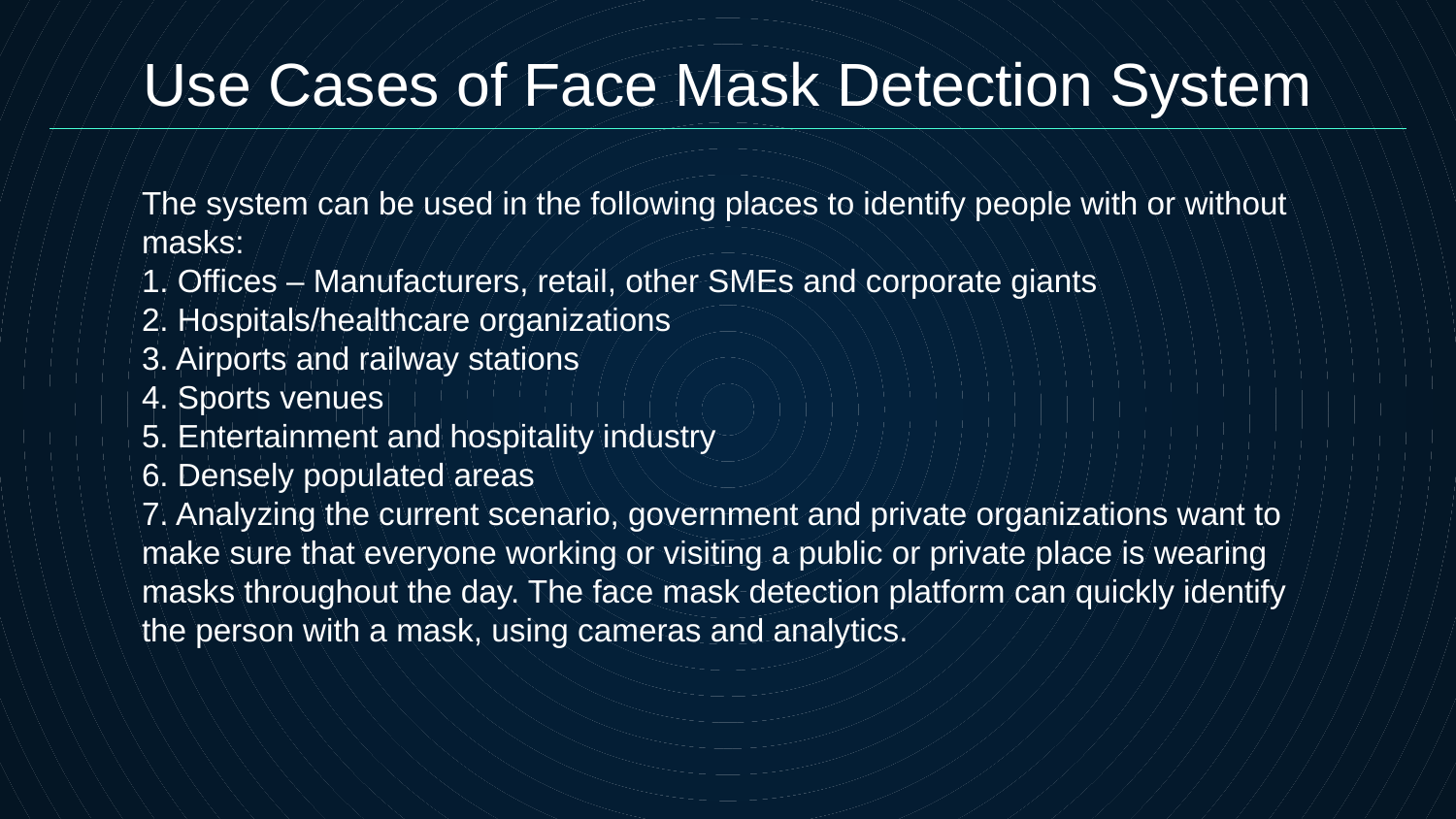

# Use Cases of Face Mask Detection System
The system can be used in the following places to identify people with or without masks:
1. Offices – Manufacturers, retail, other SMEs and corporate giants
2. Hospitals/healthcare organizations
3. Airports and railway stations
4. Sports venues
5. Entertainment and hospitality industry
6. Densely populated areas
7. Analyzing the current scenario, government and private organizations want to make sure that everyone working or visiting a public or private place is wearing masks throughout the day. The face mask detection platform can quickly identify the person with a mask, using cameras and analytics.